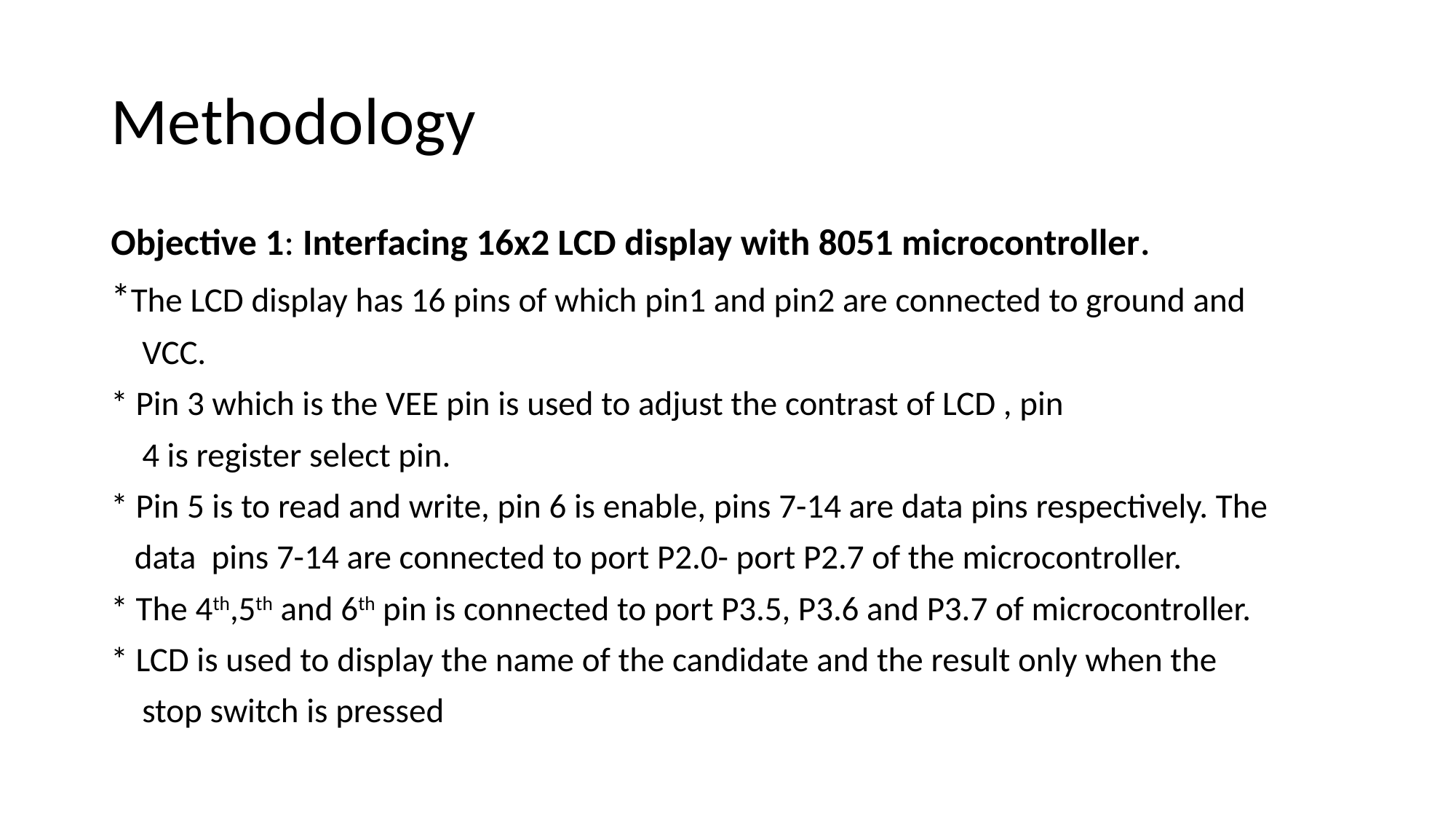

# Methodology
Objective 1: Interfacing 16x2 LCD display with 8051 microcontroller.
*The LCD display has 16 pins of which pin1 and pin2 are connected to ground and
    VCC.
* Pin 3 which is the VEE pin is used to adjust the contrast of LCD , pin
    4 is register select pin.
* Pin 5 is to read and write, pin 6 is enable, pins 7-14 are data pins respectively. The
   data  pins 7-14 are connected to port P2.0- port P2.7 of the microcontroller.
* The 4th,5th and 6th pin is connected to port P3.5, P3.6 and P3.7 of microcontroller.
* LCD is used to display the name of the candidate and the result only when the
    stop switch is pressed